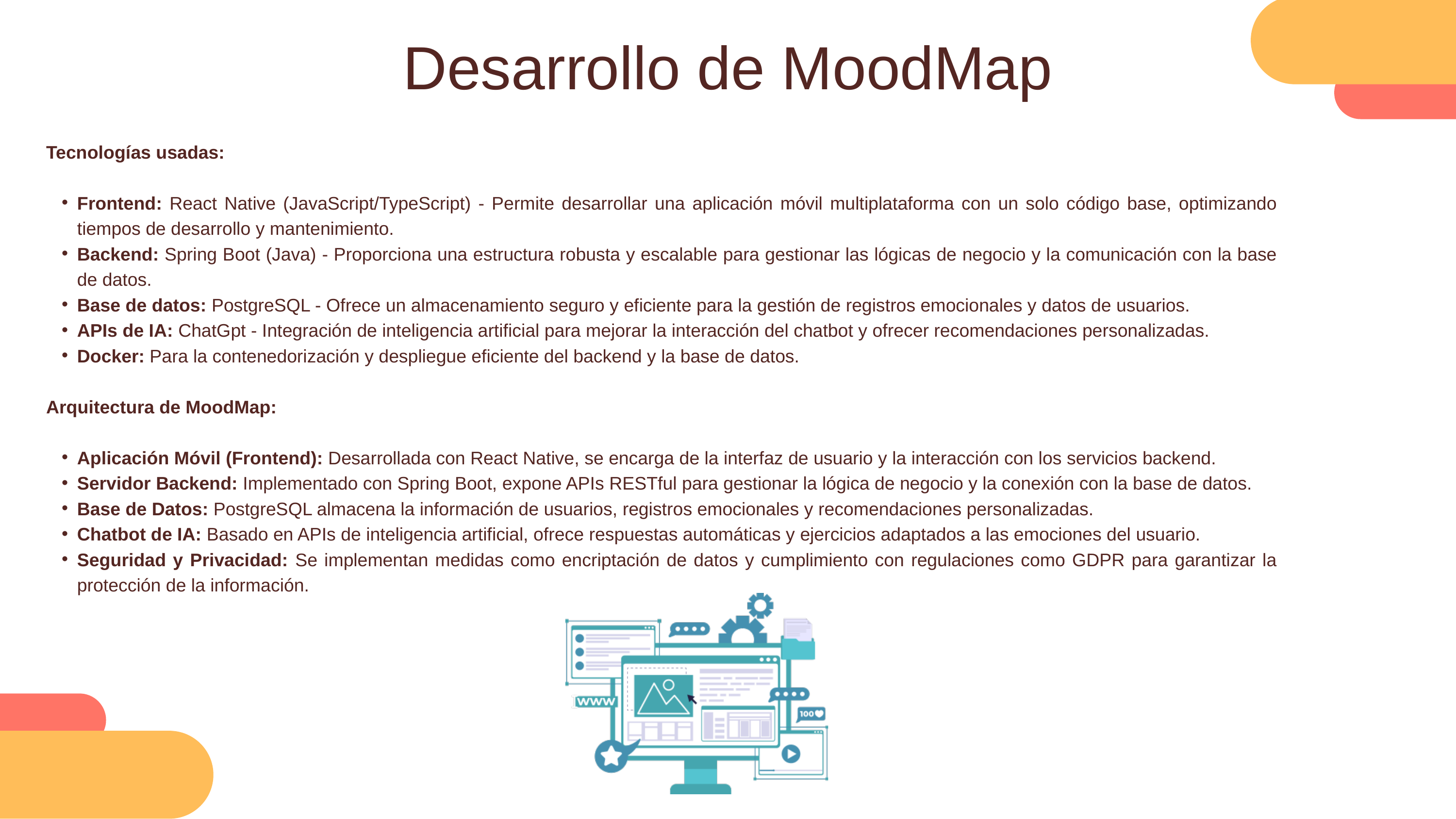

Desarrollo de MoodMap

Tecnologías usadas:

Frontend: React Native (JavaScript/TypeScript) - Permite desarrollar una aplicación móvil multiplataforma con un solo código base, optimizando tiempos de desarrollo y mantenimiento.
Backend: Spring Boot (Java) - Proporciona una estructura robusta y escalable para gestionar las lógicas de negocio y la comunicación con la base de datos.
Base de datos: PostgreSQL - Ofrece un almacenamiento seguro y eficiente para la gestión de registros emocionales y datos de usuarios.
APIs de IA: ChatGpt - Integración de inteligencia artificial para mejorar la interacción del chatbot y ofrecer recomendaciones personalizadas.
Docker: Para la contenedorización y despliegue eficiente del backend y la base de datos.

Arquitectura de MoodMap:

Aplicación Móvil (Frontend): Desarrollada con React Native, se encarga de la interfaz de usuario y la interacción con los servicios backend.
Servidor Backend: Implementado con Spring Boot, expone APIs RESTful para gestionar la lógica de negocio y la conexión con la base de datos.
Base de Datos: PostgreSQL almacena la información de usuarios, registros emocionales y recomendaciones personalizadas.
Chatbot de IA: Basado en APIs de inteligencia artificial, ofrece respuestas automáticas y ejercicios adaptados a las emociones del usuario.
Seguridad y Privacidad: Se implementan medidas como encriptación de datos y cumplimiento con regulaciones como GDPR para garantizar la protección de la información.